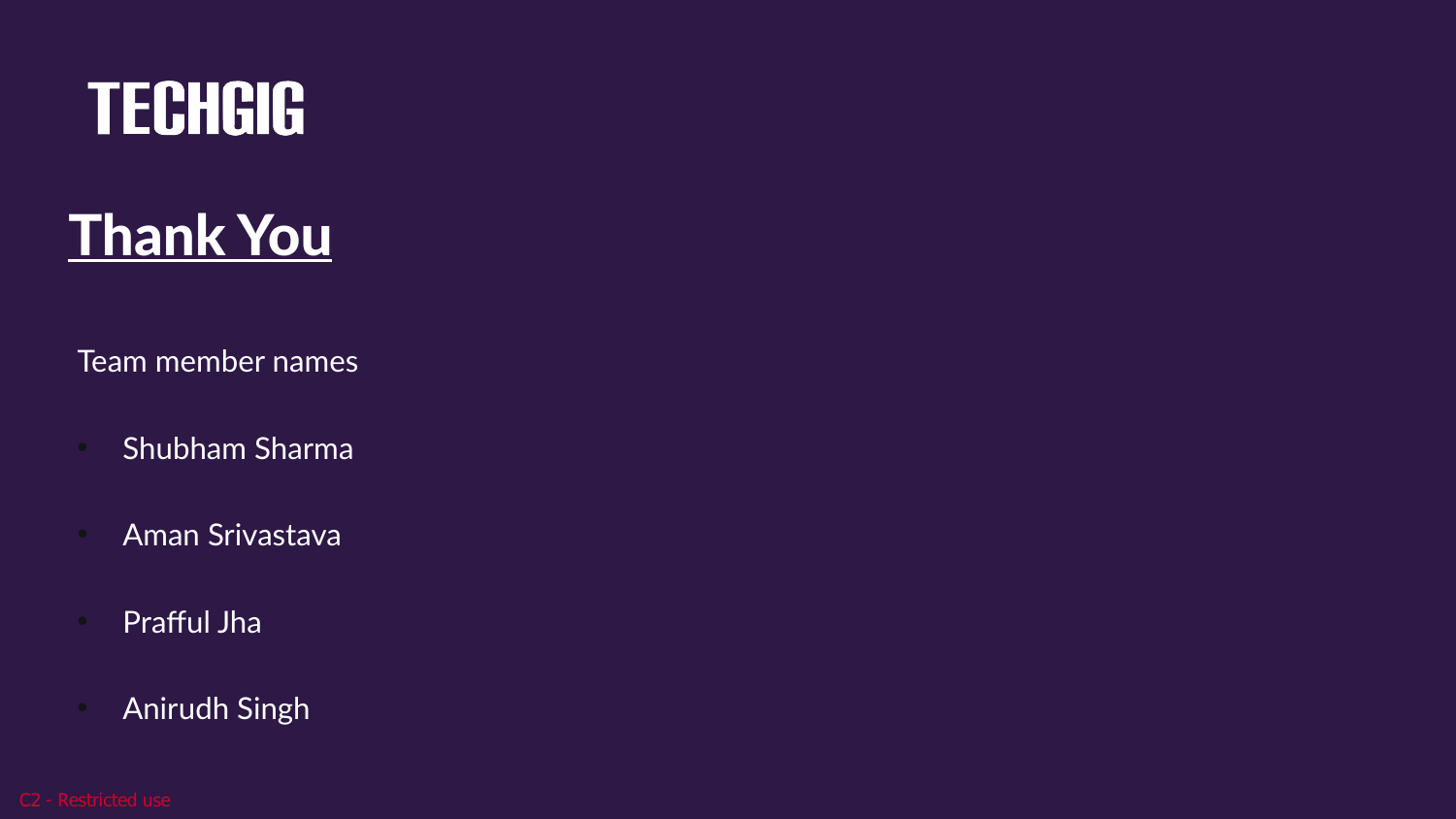

# Thank You
Team member names
Shubham Sharma
Aman Srivastava
Prafful Jha
Anirudh Singh